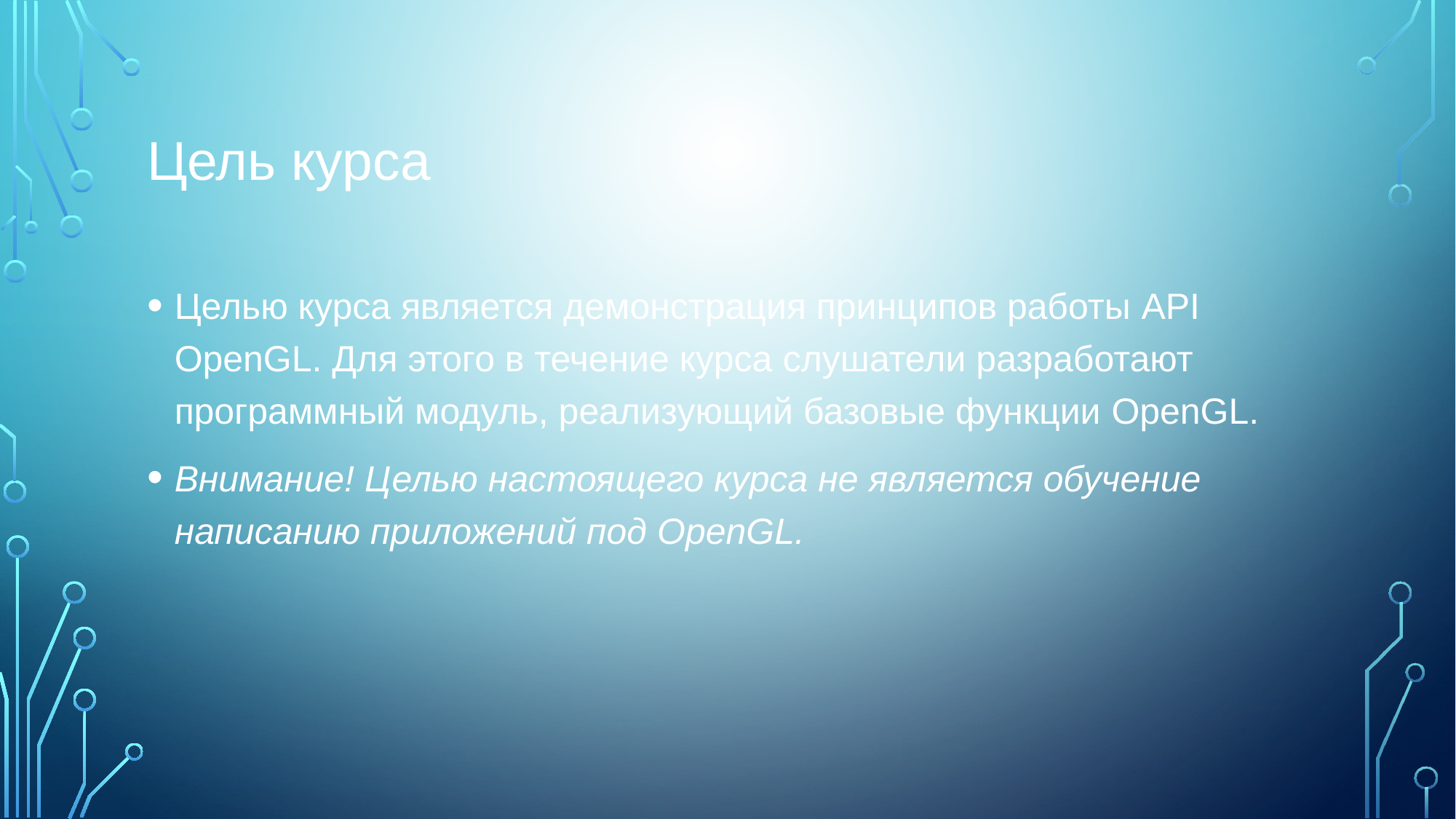

# Цель курса
Целью курса является демонстрация принципов работы API OpenGL. Для этого в течение курса слушатели разработают программный модуль, реализующий базовые функции OpenGL.
Внимание! Целью настоящего курса не является обучение написанию приложений под OpenGL.